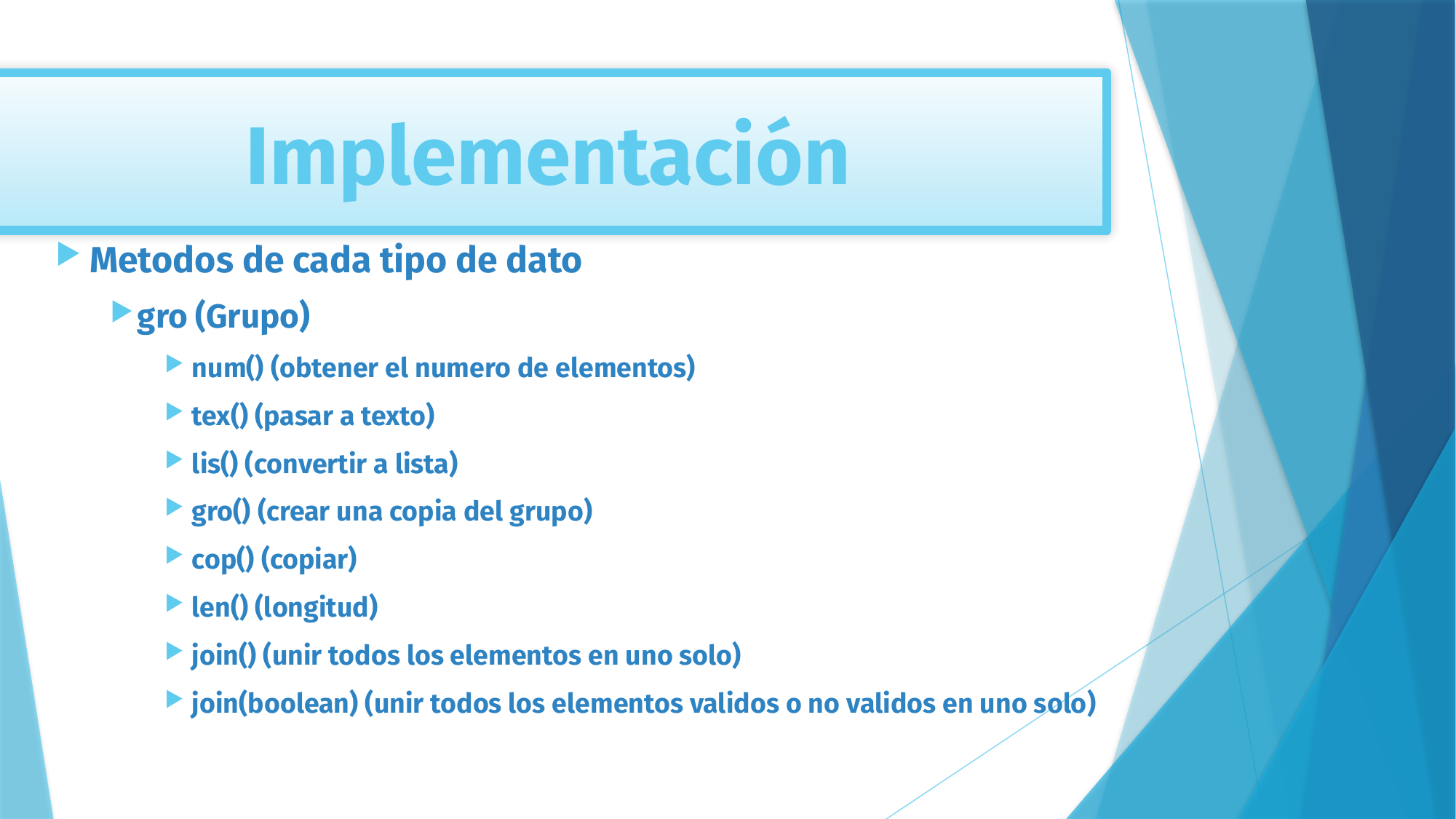

Implementación
Metodos de cada tipo de dato
gro (Grupo)
num() (obtener el numero de elementos)
tex() (pasar a texto)
lis() (convertir a lista)
gro() (crear una copia del grupo)
cop() (copiar)
len() (longitud)
join() (unir todos los elementos en uno solo)
join(boolean) (unir todos los elementos validos o no validos en uno solo)